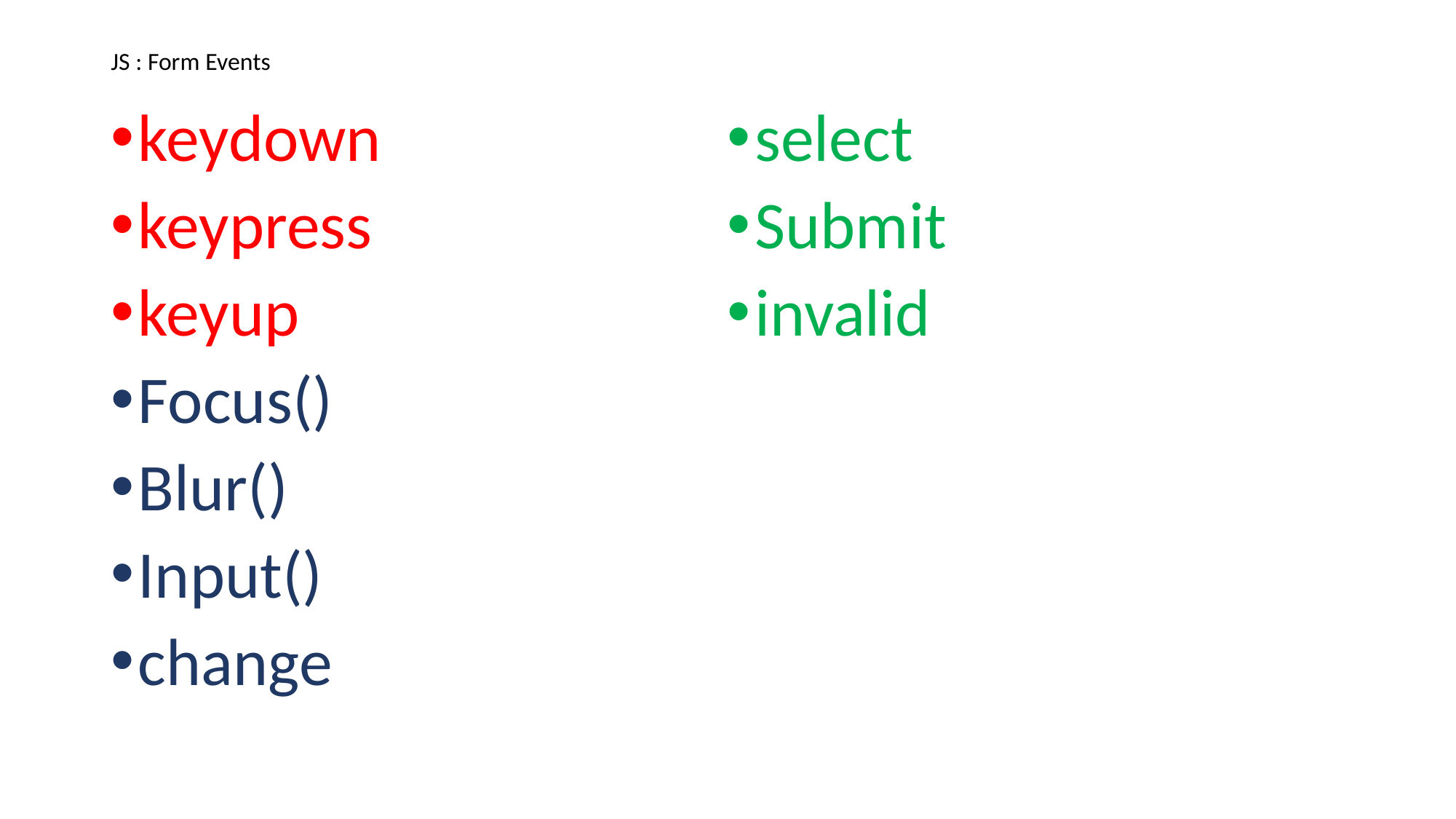

# JS : Form Events
keydown
keypress
keyup
Focus()
Blur()
Input()
change
select
Submit
invalid